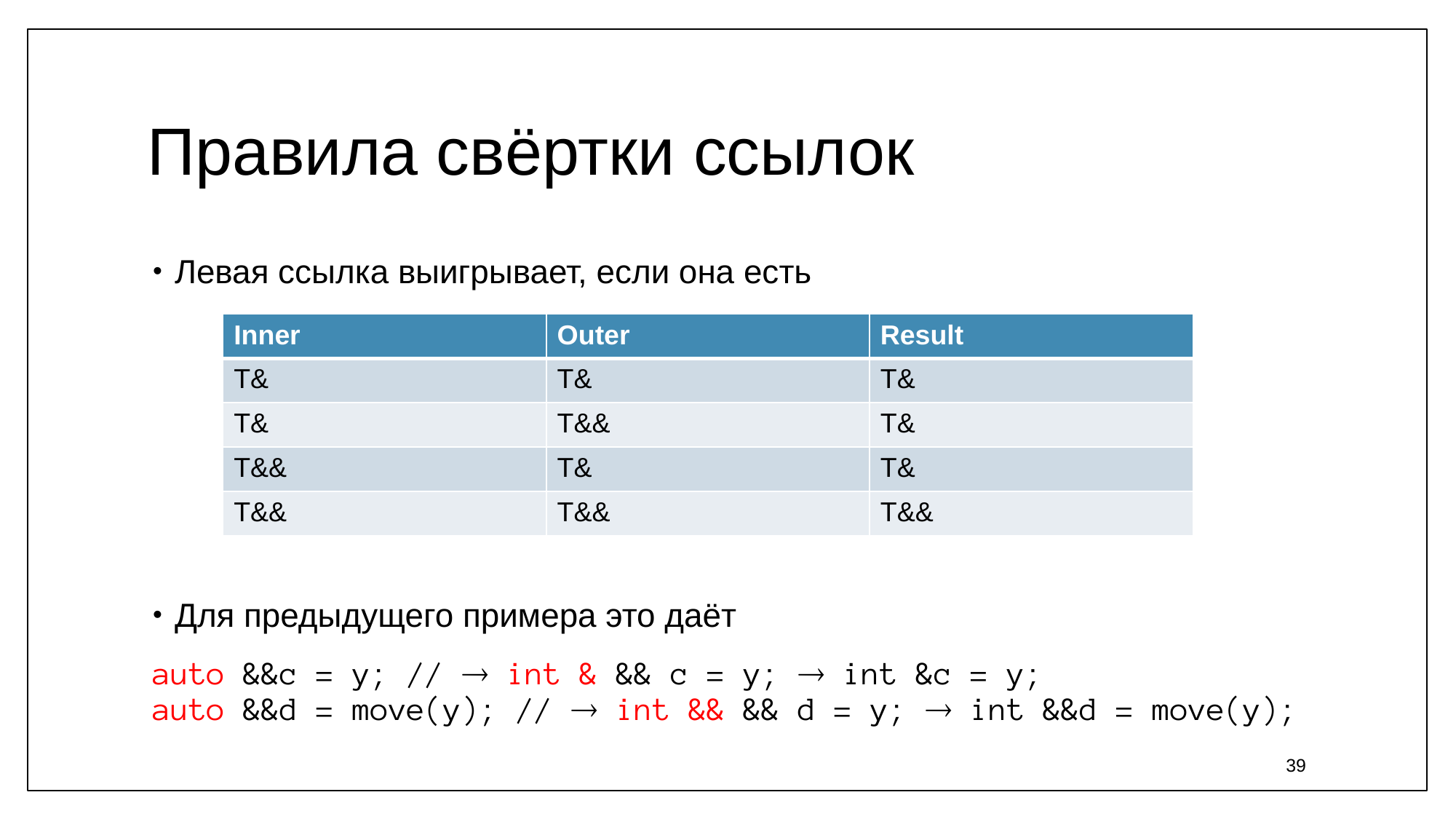

# Правила свёртки ссылок
Левая ссылка выигрывает, если она есть

Для предыдущего примера это даёт
auto &&c = y; // → int & && c = y; → int &c = y;
auto &&d = move(y); // → int && && d = y; → int &&d = move(y);
| Inner | Outer | Result |
| --- | --- | --- |
| T& | T& | T& |
| T& | T&& | T& |
| T&& | T& | T& |
| T&& | T&& | T&& |
39